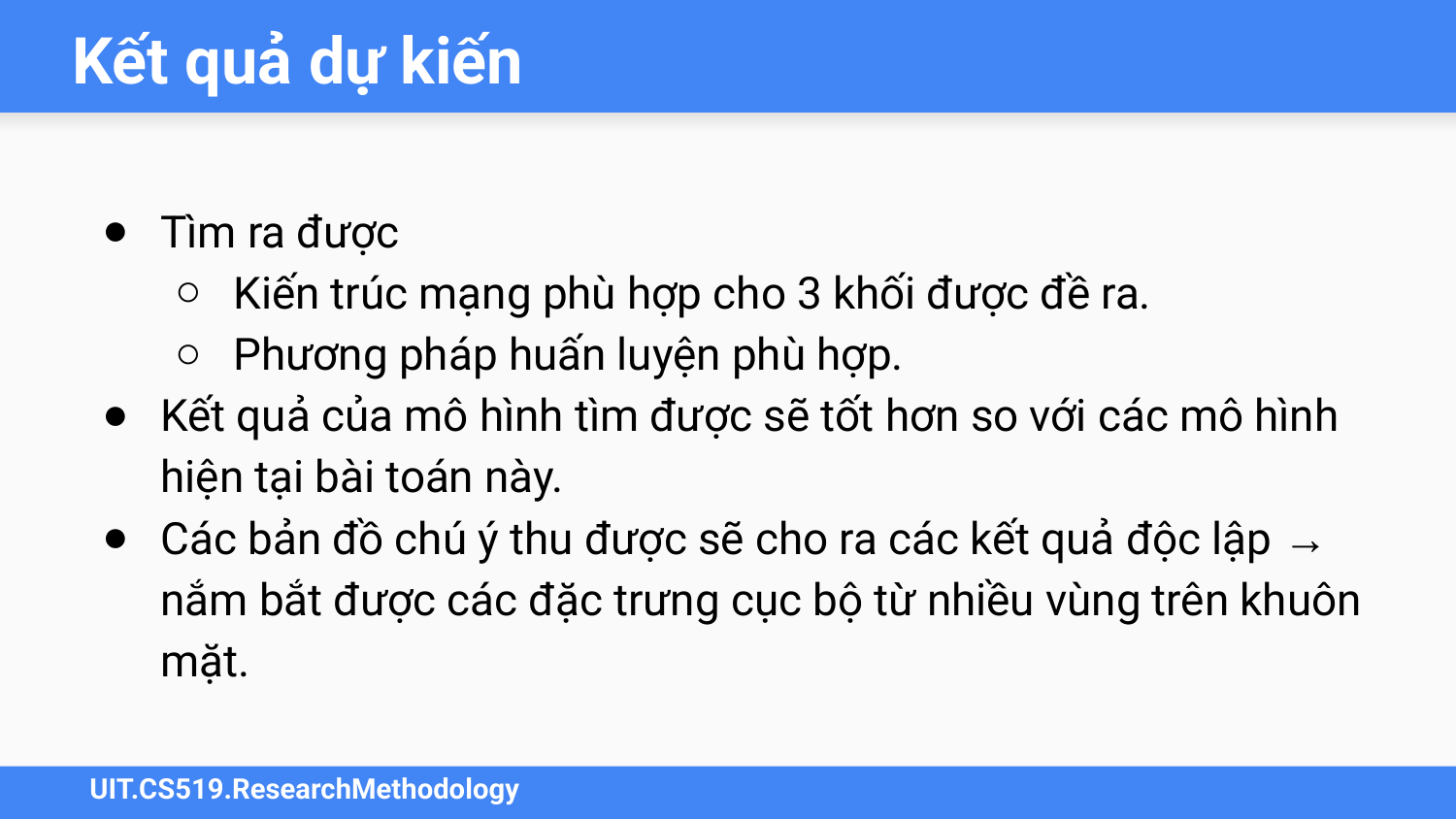

# Kết quả dự kiến
Tìm ra được
Kiến trúc mạng phù hợp cho 3 khối được đề ra.
Phương pháp huấn luyện phù hợp.
Kết quả của mô hình tìm được sẽ tốt hơn so với các mô hình hiện tại bài toán này.
Các bản đồ chú ý thu được sẽ cho ra các kết quả độc lập → nắm bắt được các đặc trưng cục bộ từ nhiều vùng trên khuôn mặt.